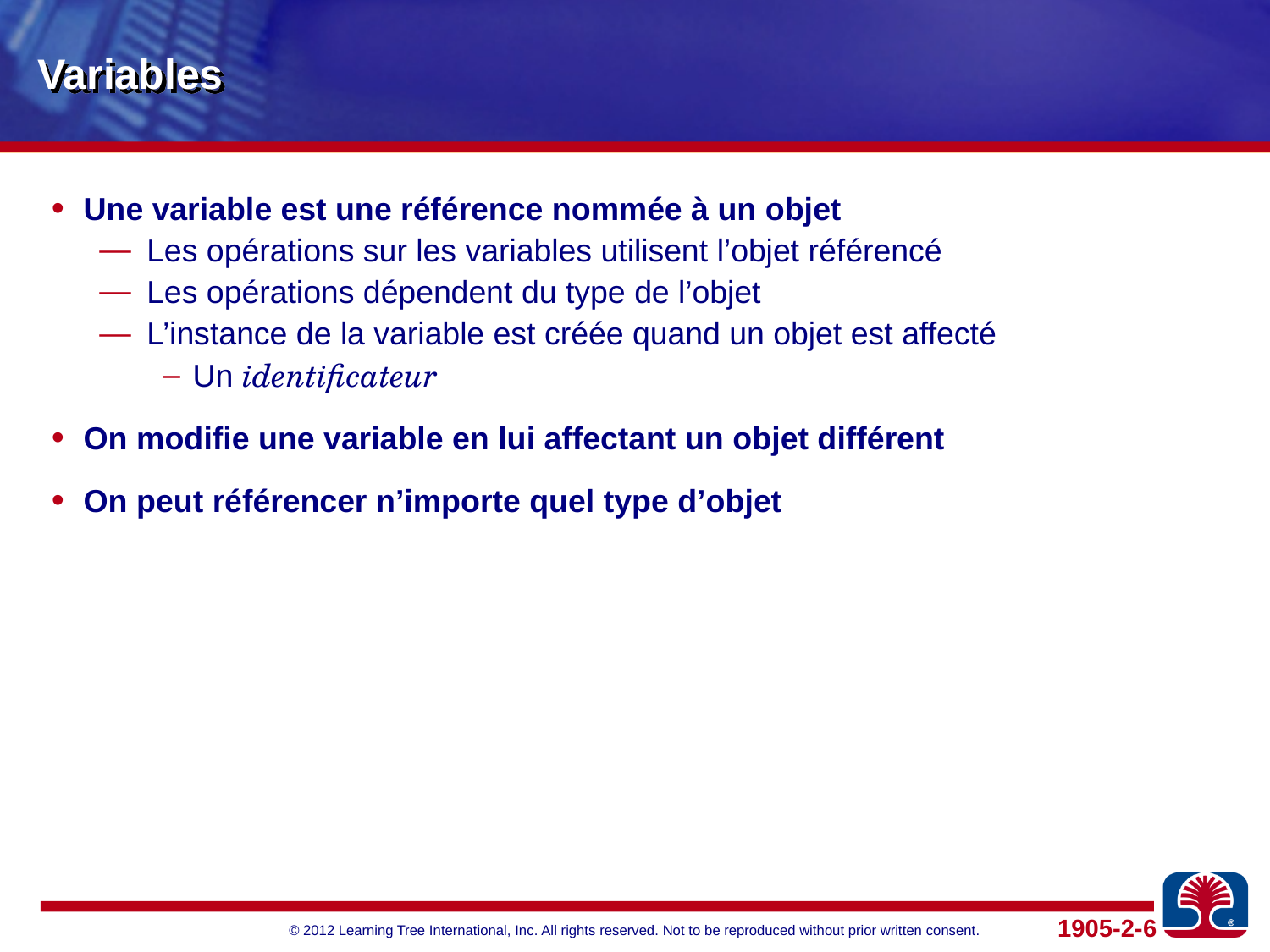

# Variables
Une variable est une référence nommée à un objet
Les opérations sur les variables utilisent l’objet référencé
Les opérations dépendent du type de l’objet
L’instance de la variable est créée quand un objet est affecté
Un identificateur
On modifie une variable en lui affectant un objet différent
On peut référencer n’importe quel type d’objet